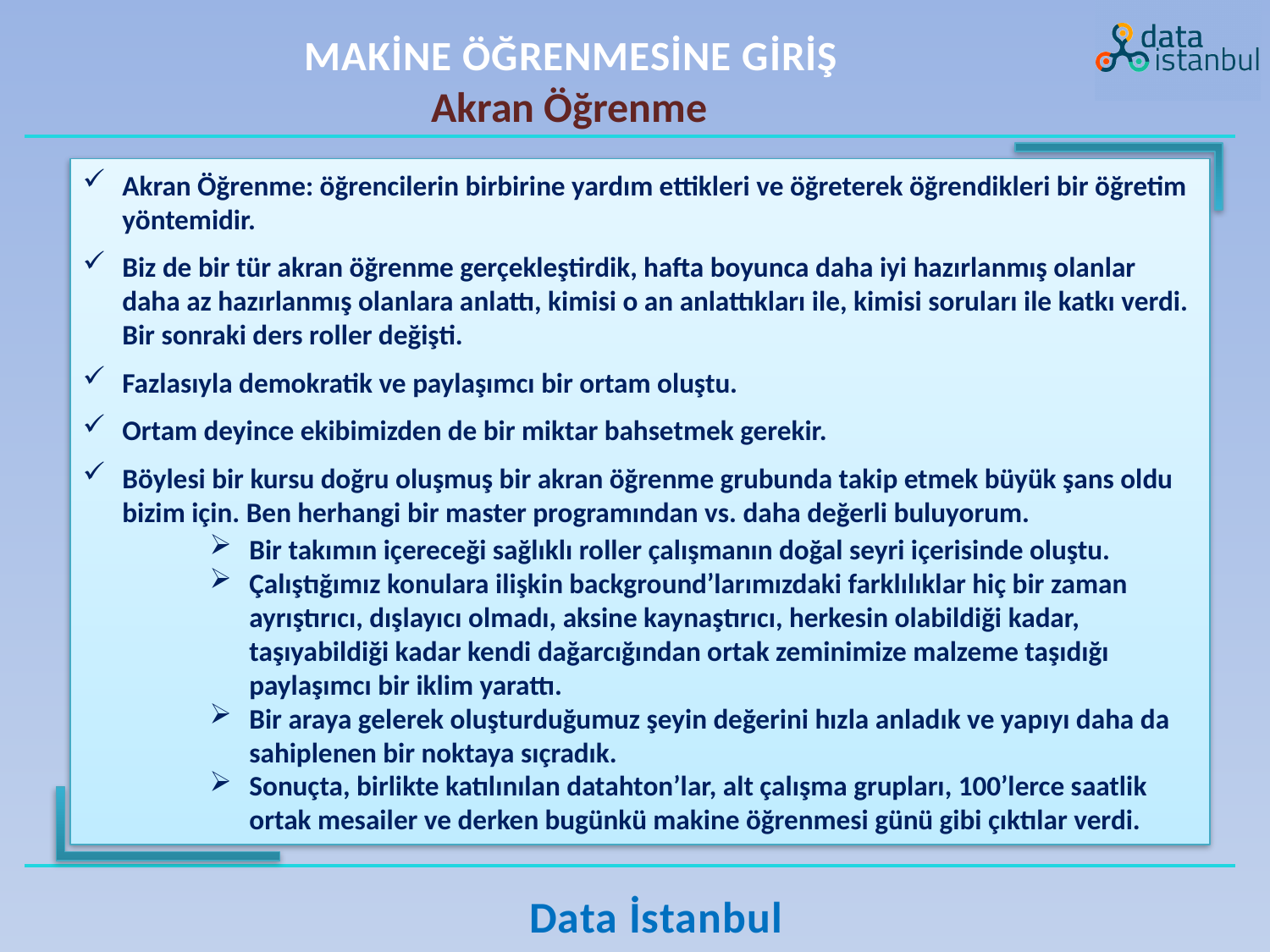

MAKİNE ÖĞRENMESİNE GİRİŞ
Akran Öğrenme

Akran Öğrenme: öğrencilerin birbirine yardım ettikleri ve öğreterek öğrendikleri bir öğretim yöntemidir.
Biz de bir tür akran öğrenme gerçekleştirdik, hafta boyunca daha iyi hazırlanmış olanlar daha az hazırlanmış olanlara anlattı, kimisi o an anlattıkları ile, kimisi soruları ile katkı verdi. Bir sonraki ders roller değişti.
Fazlasıyla demokratik ve paylaşımcı bir ortam oluştu.
Ortam deyince ekibimizden de bir miktar bahsetmek gerekir.
Böylesi bir kursu doğru oluşmuş bir akran öğrenme grubunda takip etmek büyük şans oldu bizim için. Ben herhangi bir master programından vs. daha değerli buluyorum.
Bir takımın içereceği sağlıklı roller çalışmanın doğal seyri içerisinde oluştu.
Çalıştığımız konulara ilişkin background’larımızdaki farklılıklar hiç bir zaman ayrıştırıcı, dışlayıcı olmadı, aksine kaynaştırıcı, herkesin olabildiği kadar, taşıyabildiği kadar kendi dağarcığından ortak zeminimize malzeme taşıdığı paylaşımcı bir iklim yarattı.
Bir araya gelerek oluşturduğumuz şeyin değerini hızla anladık ve yapıyı daha da sahiplenen bir noktaya sıçradık.
Sonuçta, birlikte katılınılan datahton’lar, alt çalışma grupları, 100’lerce saatlik ortak mesailer ve derken bugünkü makine öğrenmesi günü gibi çıktılar verdi.